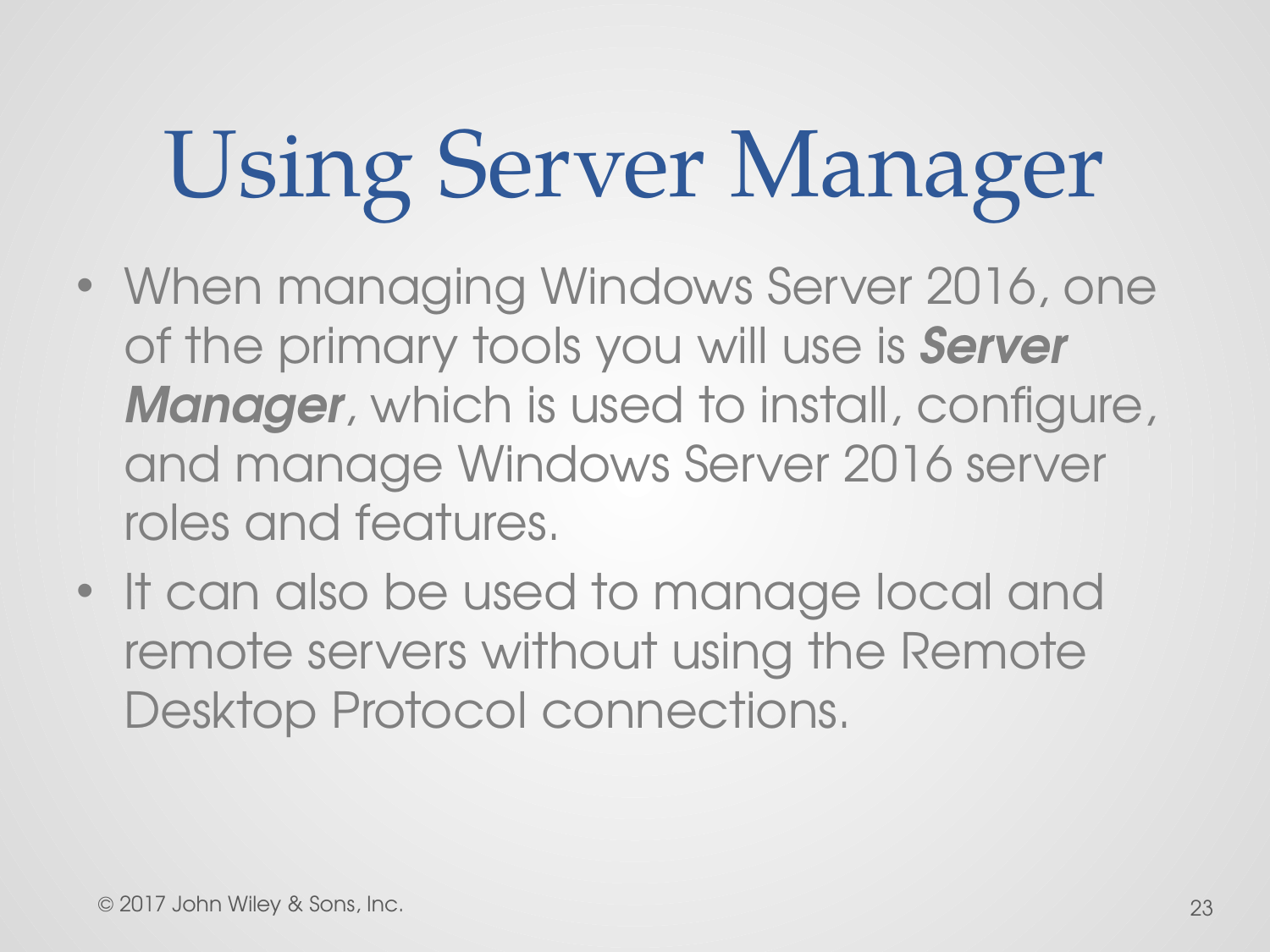

# Using Server Manager
When managing Windows Server 2016, one of the primary tools you will use is Server Manager, which is used to install, configure, and manage Windows Server 2016 server roles and features.
It can also be used to manage local and remote servers without using the Remote Desktop Protocol connections.
© 2017 John Wiley & Sons, Inc.
23